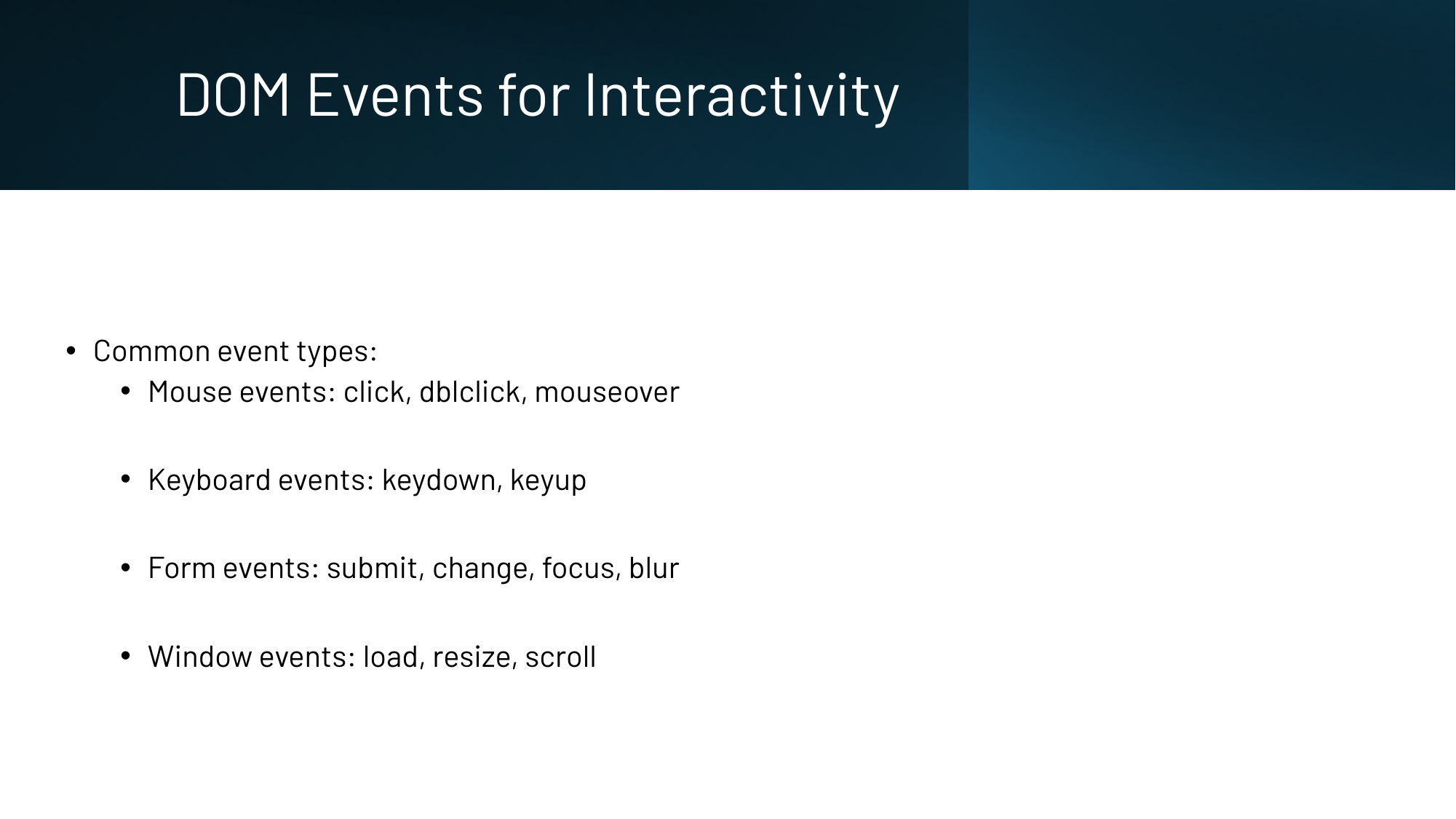

# DOM Events for Interactivity
Common event types:
Mouse events: click, dblclick, mouseover

Keyboard events: keydown, keyup

Form events: submit, change, focus, blur

Window events: load, resize, scroll